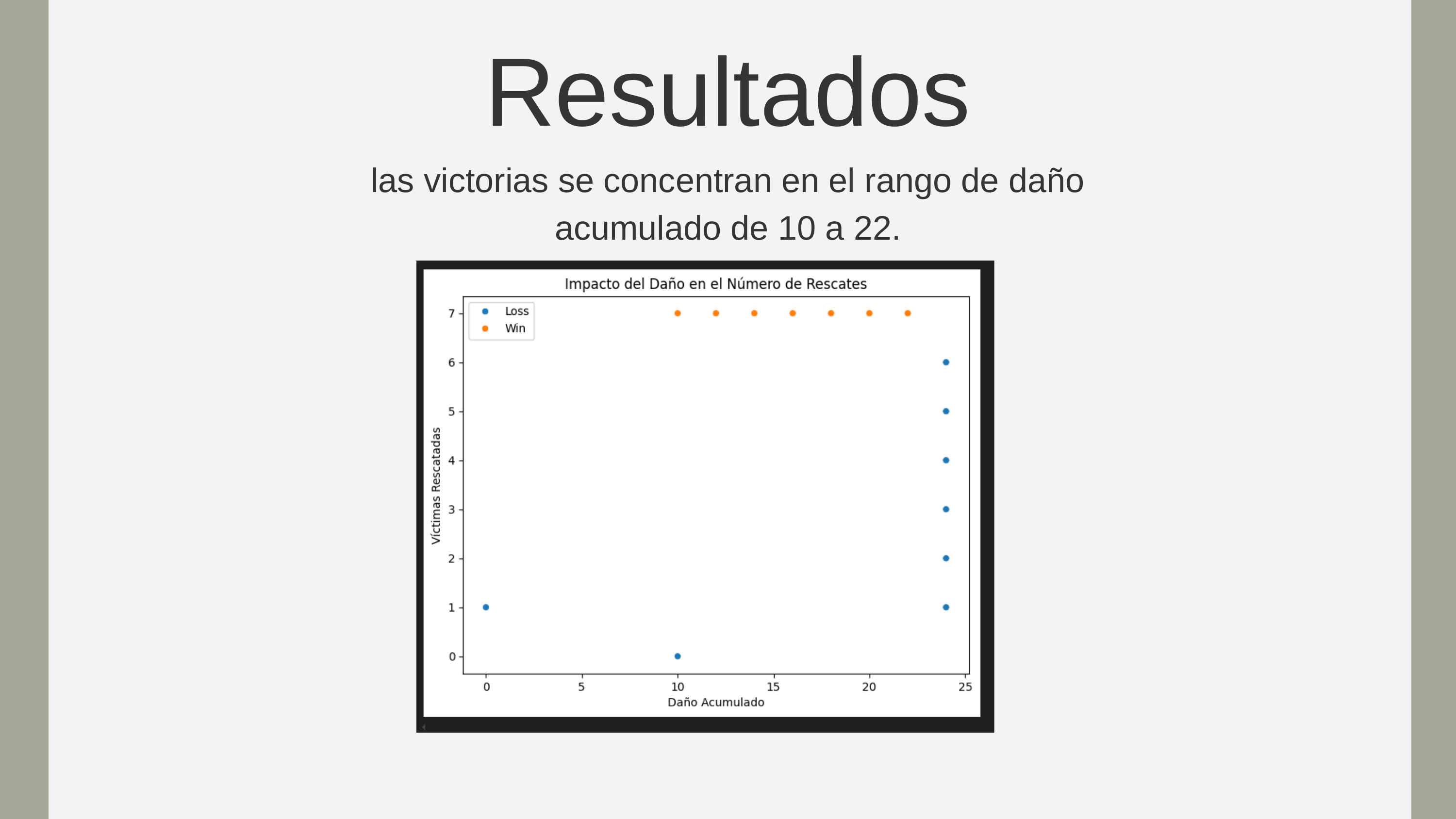

Resultados
las victorias se concentran en el rango de daño acumulado de 10 a 22.